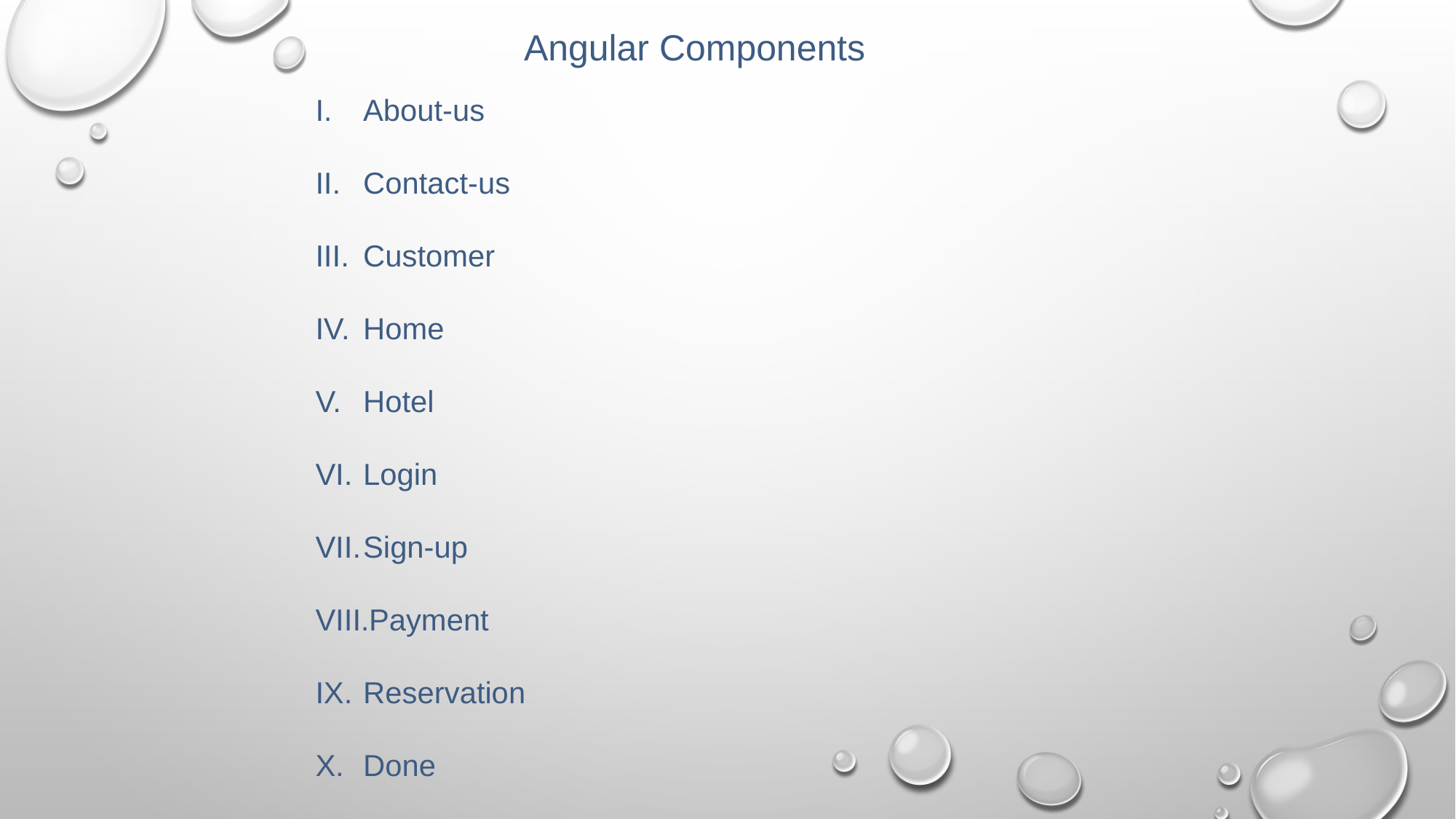

Angular Components
About-us

Contact-us

Customer

Home

Hotel

Login

Sign-up

Payment

Reservation

Done